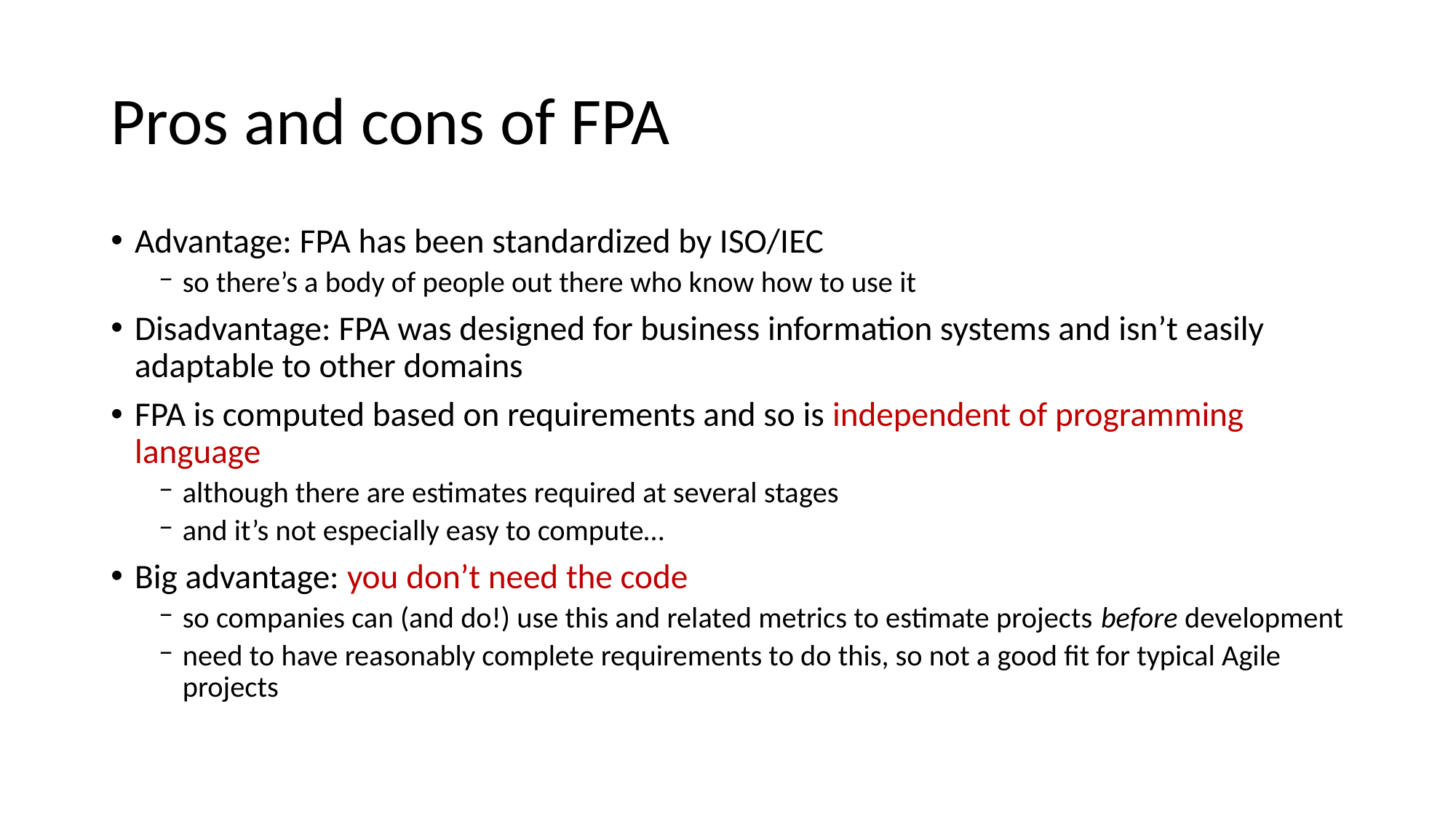

# Pros and cons of FPA
Advantage: FPA has been standardized by ISO/IEC
so there’s a body of people out there who know how to use it
Disadvantage: FPA was designed for business information systems and isn’t easily adaptable to other domains
FPA is computed based on requirements and so is independent of programming language
although there are estimates required at several stages
and it’s not especially easy to compute…
Big advantage: you don’t need the code
so companies can (and do!) use this and related metrics to estimate projects before development
need to have reasonably complete requirements to do this, so not a good fit for typical Agile projects